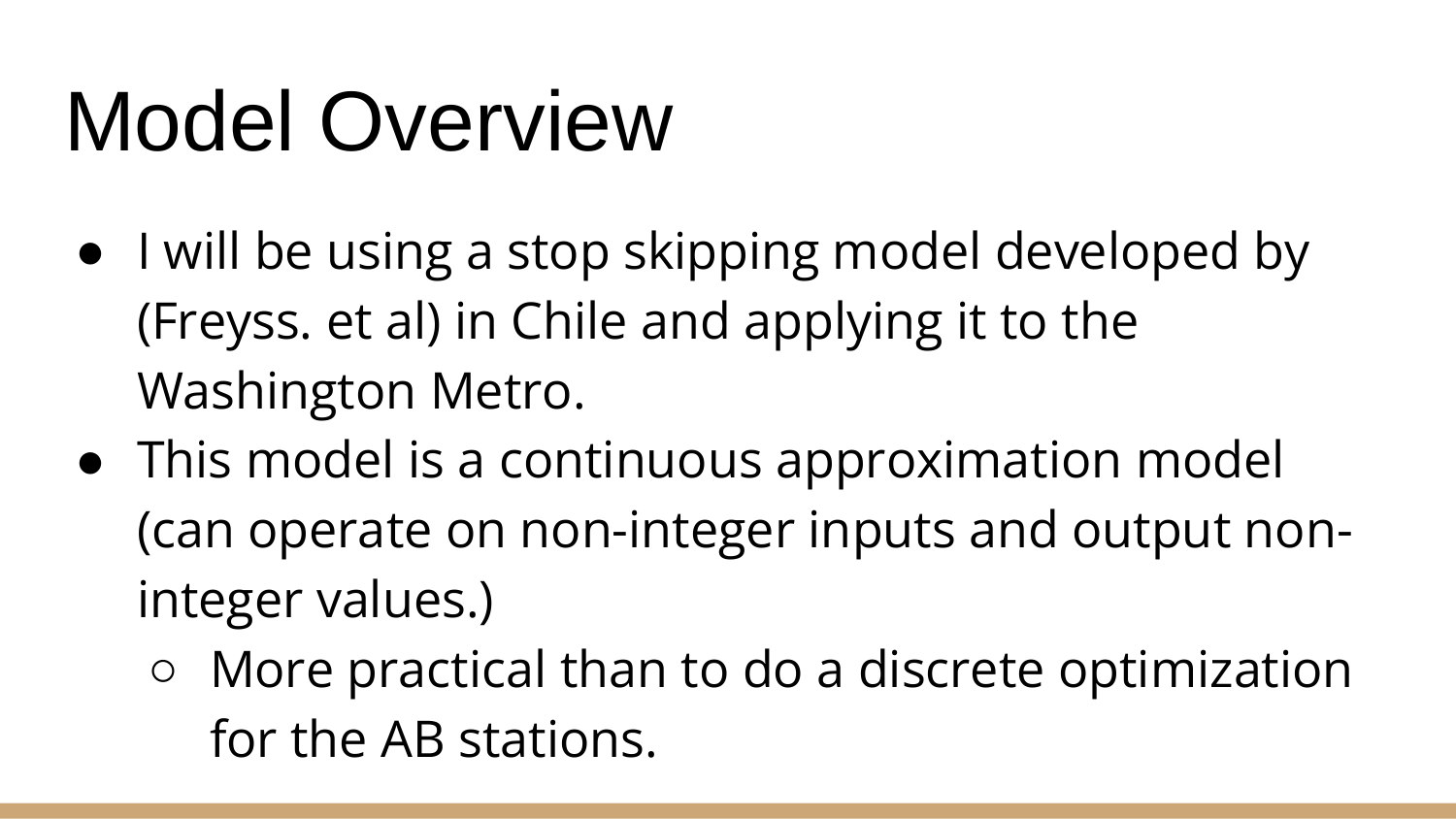

# Model Overview
I will be using a stop skipping model developed by (Freyss. et al) in Chile and applying it to the Washington Metro.
This model is a continuous approximation model (can operate on non-integer inputs and output non-integer values.)
More practical than to do a discrete optimization for the AB stations.